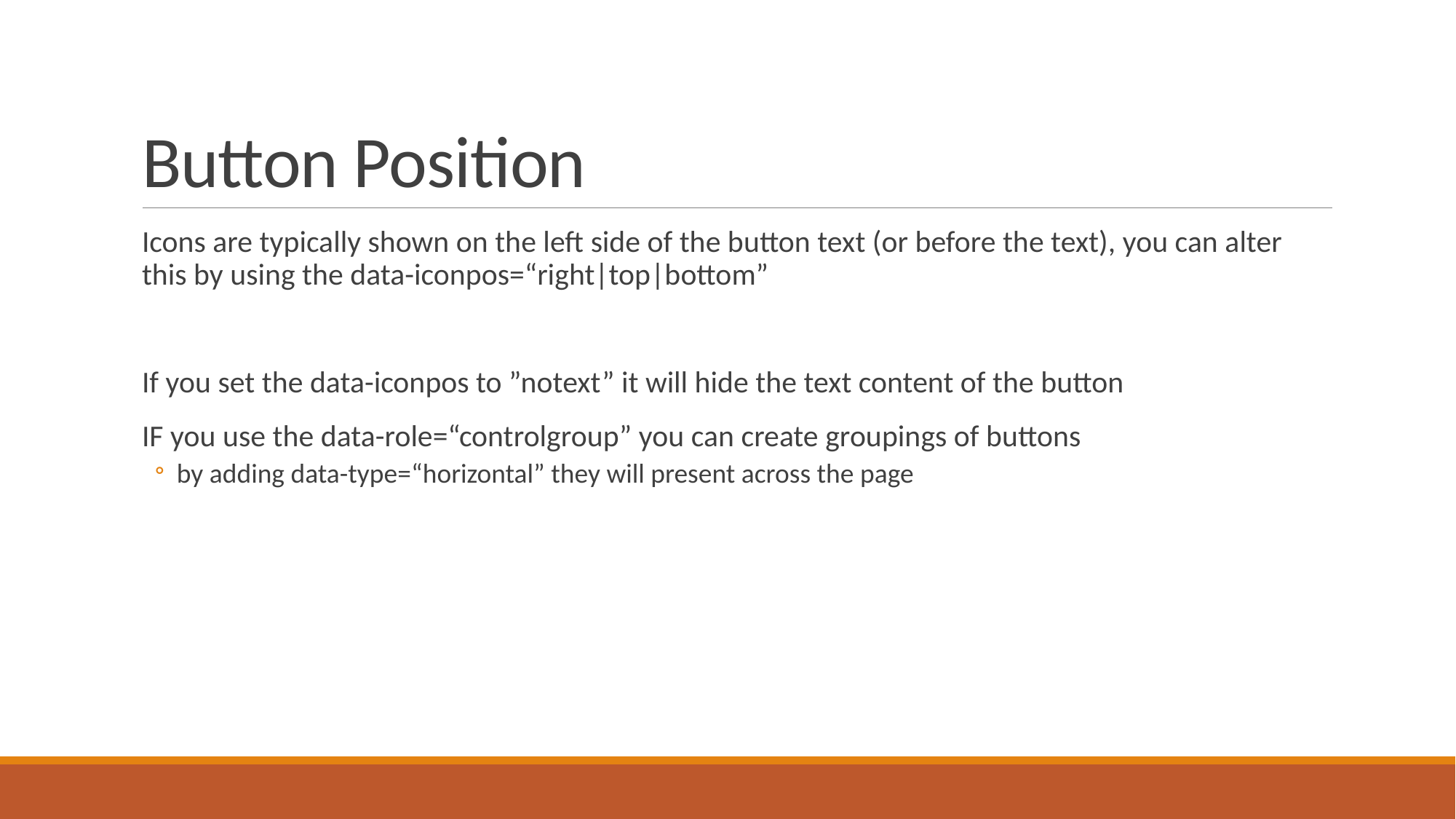

# Button Position
Icons are typically shown on the left side of the button text (or before the text), you can alter this by using the data-iconpos=“right|top|bottom”

If you set the data-iconpos to ”notext” it will hide the text content of the button
IF you use the data-role=“controlgroup” you can create groupings of buttons
by adding data-type=“horizontal” they will present across the page